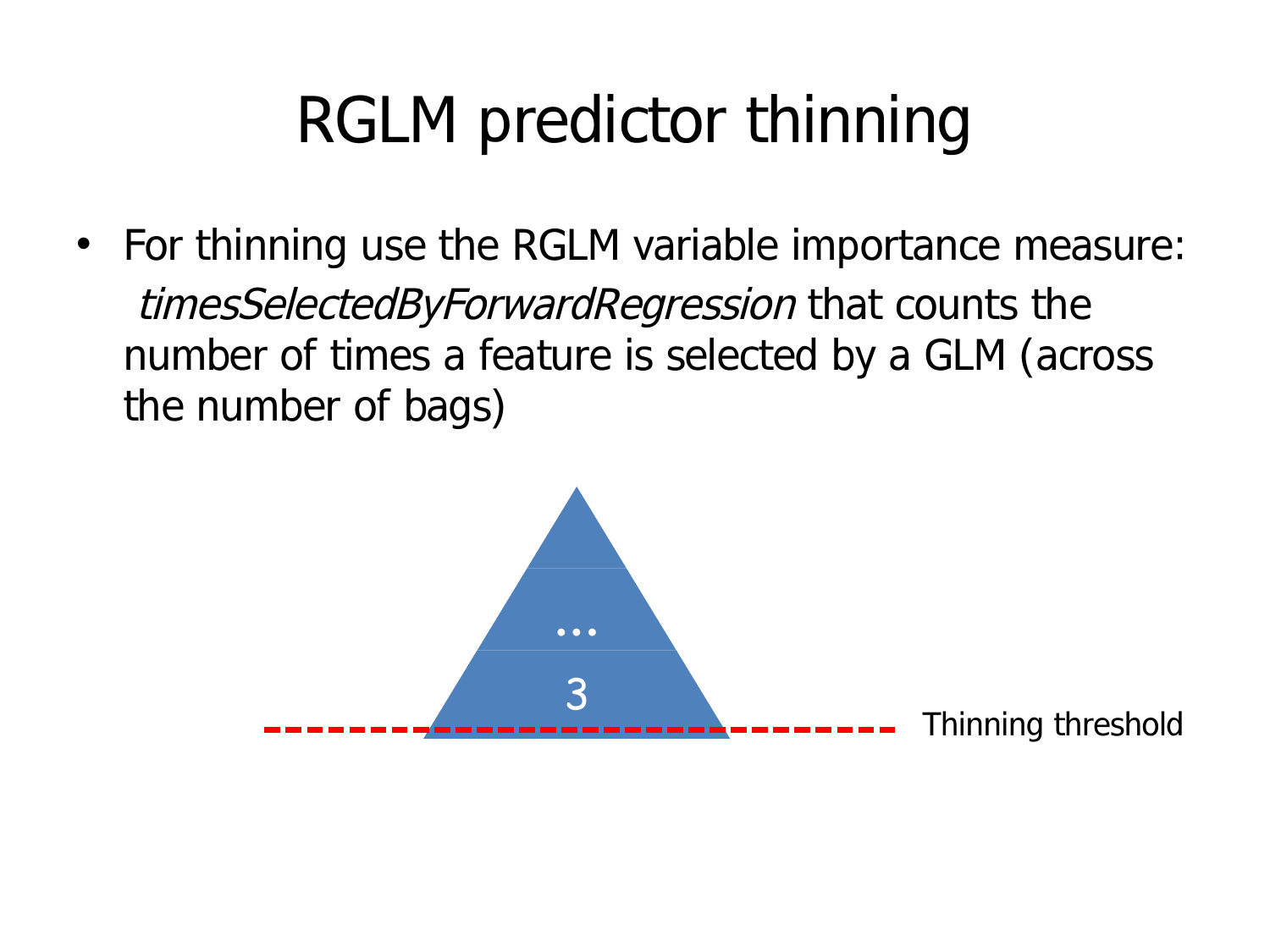

# RGLM predictor thinning
For thinning use the RGLM variable importance measure:
	 timesSelectedByForwardRegression that counts the number of times a feature is selected by a GLM (across the number of bags)

…
3
2
1
Thinning threshold